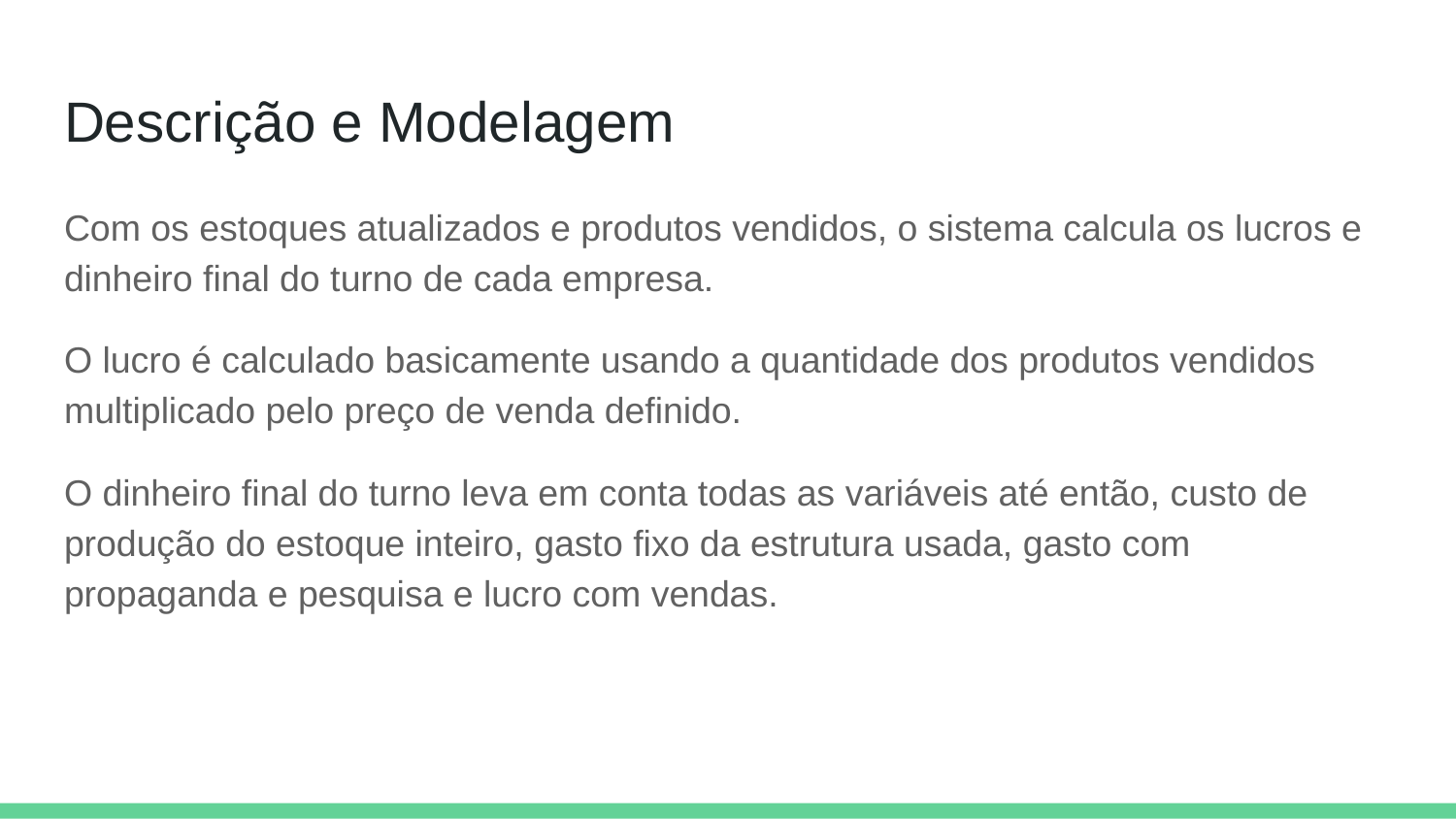

# Descrição e Modelagem
Com os estoques atualizados e produtos vendidos, o sistema calcula os lucros e dinheiro final do turno de cada empresa.
O lucro é calculado basicamente usando a quantidade dos produtos vendidos multiplicado pelo preço de venda definido.
O dinheiro final do turno leva em conta todas as variáveis até então, custo de produção do estoque inteiro, gasto fixo da estrutura usada, gasto com propaganda e pesquisa e lucro com vendas.